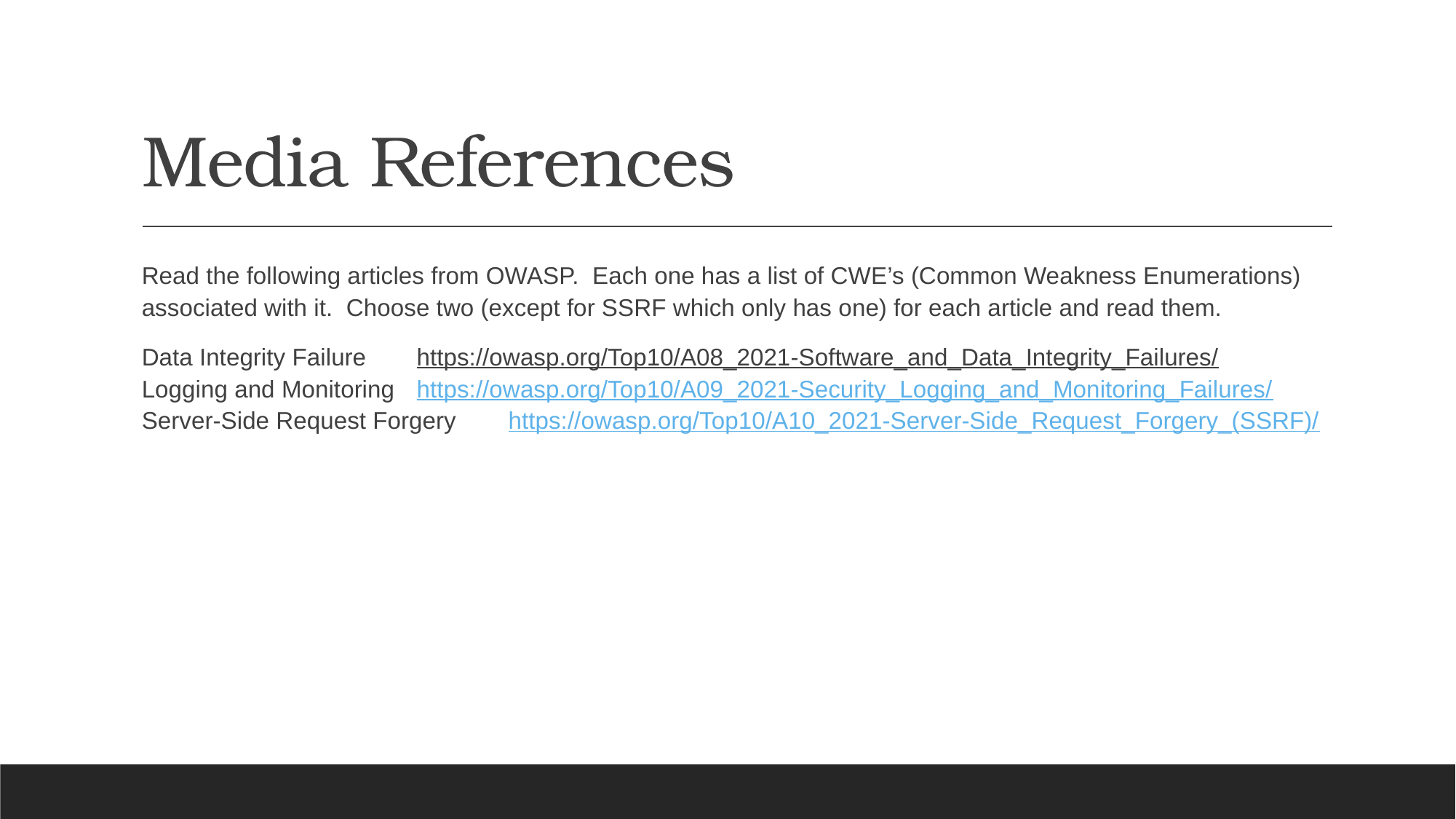

# Media References
Read the following articles from OWASP.  Each one has a list of CWE’s (Common Weakness Enumerations) associated with it.  Choose two (except for SSRF which only has one) for each article and read them.
Data Integrity Failure	https://owasp.org/Top10/A08_2021-Software_and_Data_Integrity_Failures/
Logging and Monitoring	https://owasp.org/Top10/A09_2021-Security_Logging_and_Monitoring_Failures/
Server-Side Request Forgery	https://owasp.org/Top10/A10_2021-Server-Side_Request_Forgery_(SSRF)/